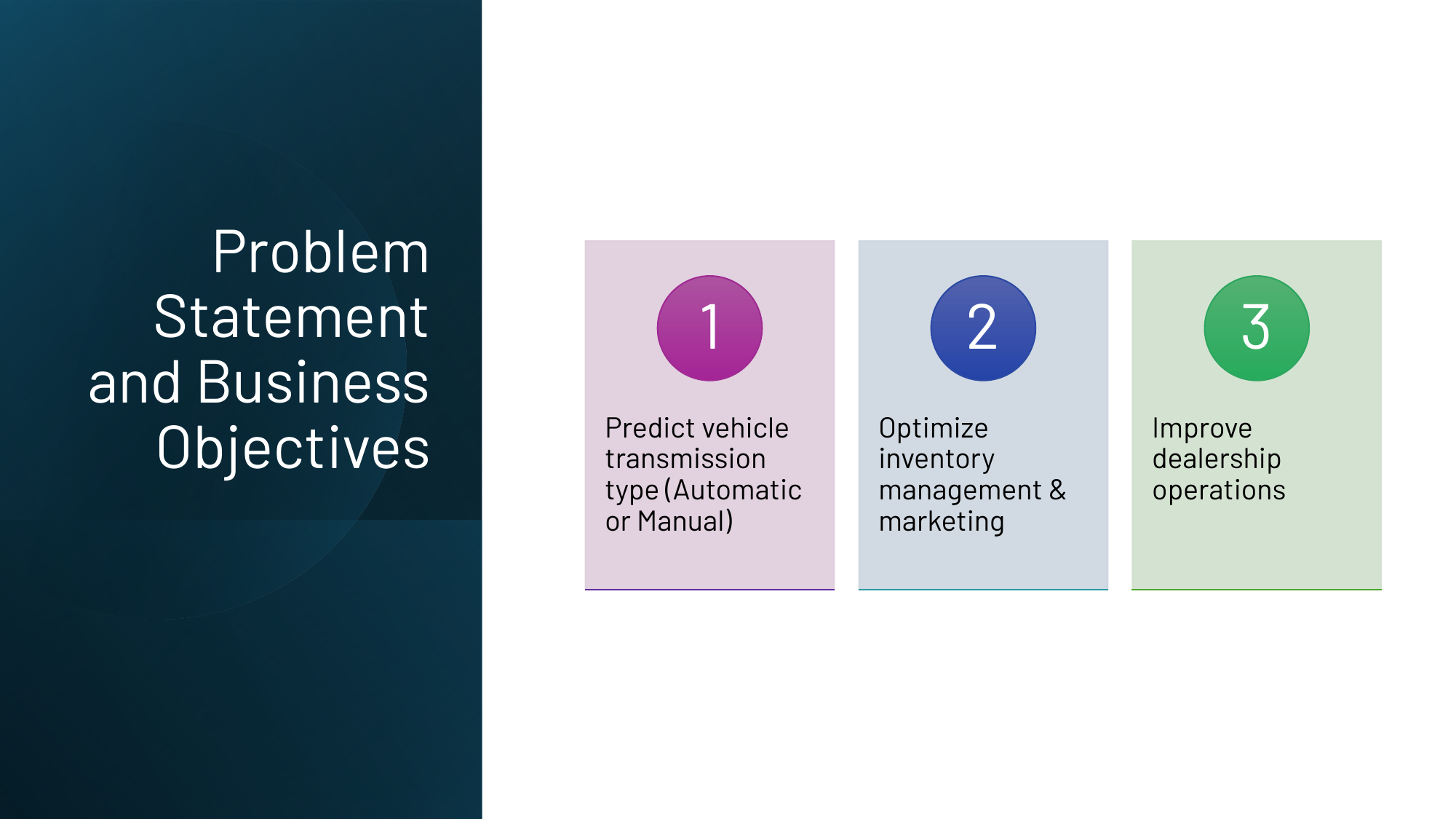

Predict vehicle transmission type (Automatic or Manual)
1
Optimize inventory management & marketing
2
Improve dealership operations
3

# Problem Statement and Business Objectives